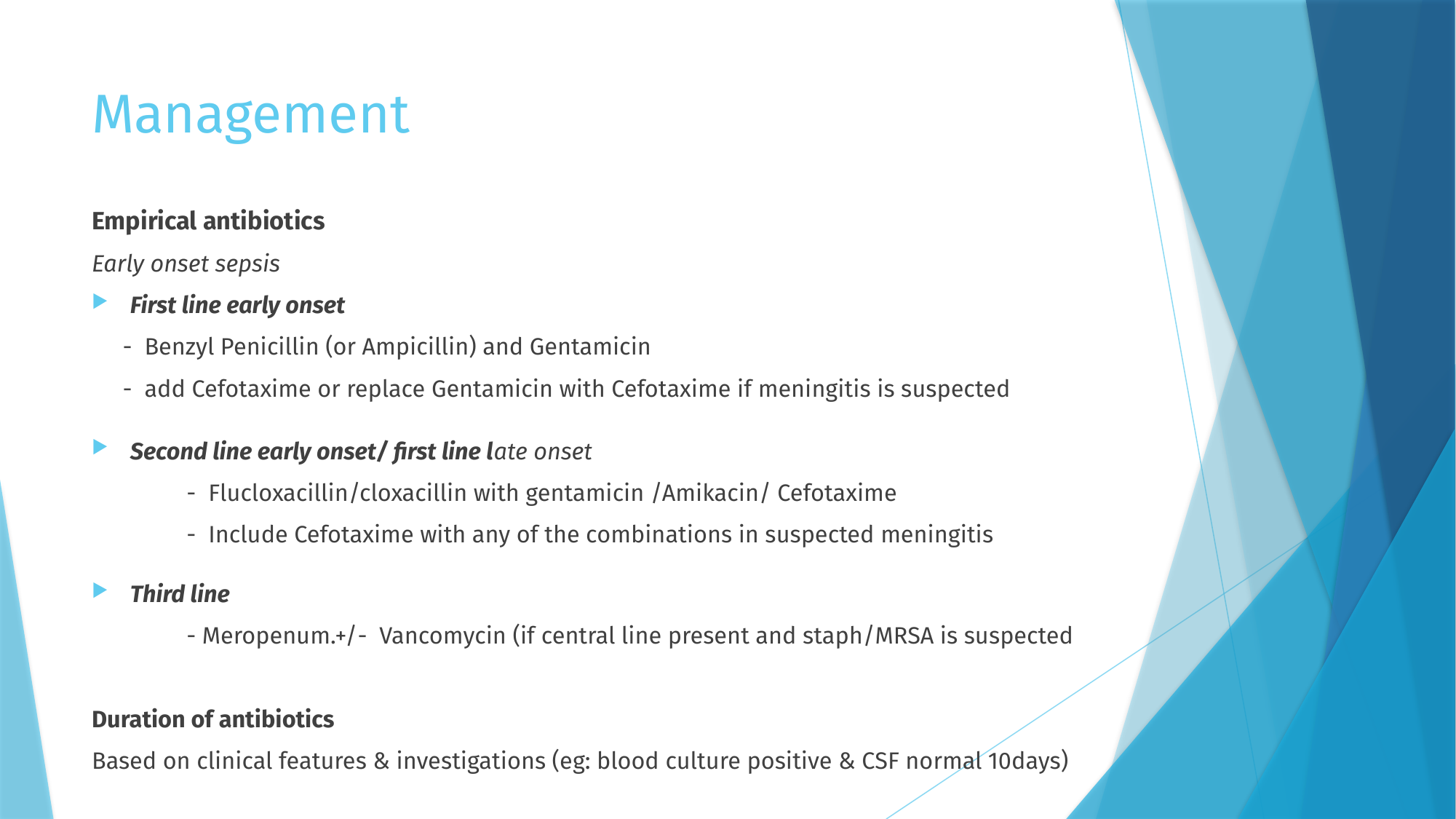

# Management
Empirical antibiotics
Early onset sepsis
First line early onset
     -  Benzyl Penicillin (or Ampicillin) and Gentamicin
     -  add Cefotaxime or replace Gentamicin with Cefotaxime if meningitis is suspected

Second line early onset/ first line late onset
	-  Flucloxacillin/cloxacillin with gentamicin /Amikacin/ Cefotaxime
	-  Include Cefotaxime with any of the combinations in suspected meningitis

Third line
	- Meropenum.+/-  Vancomycin (if central line present and staph/MRSA is suspected

Duration of antibiotics
Based on clinical features & investigations (eg: blood culture positive & CSF normal 10days)